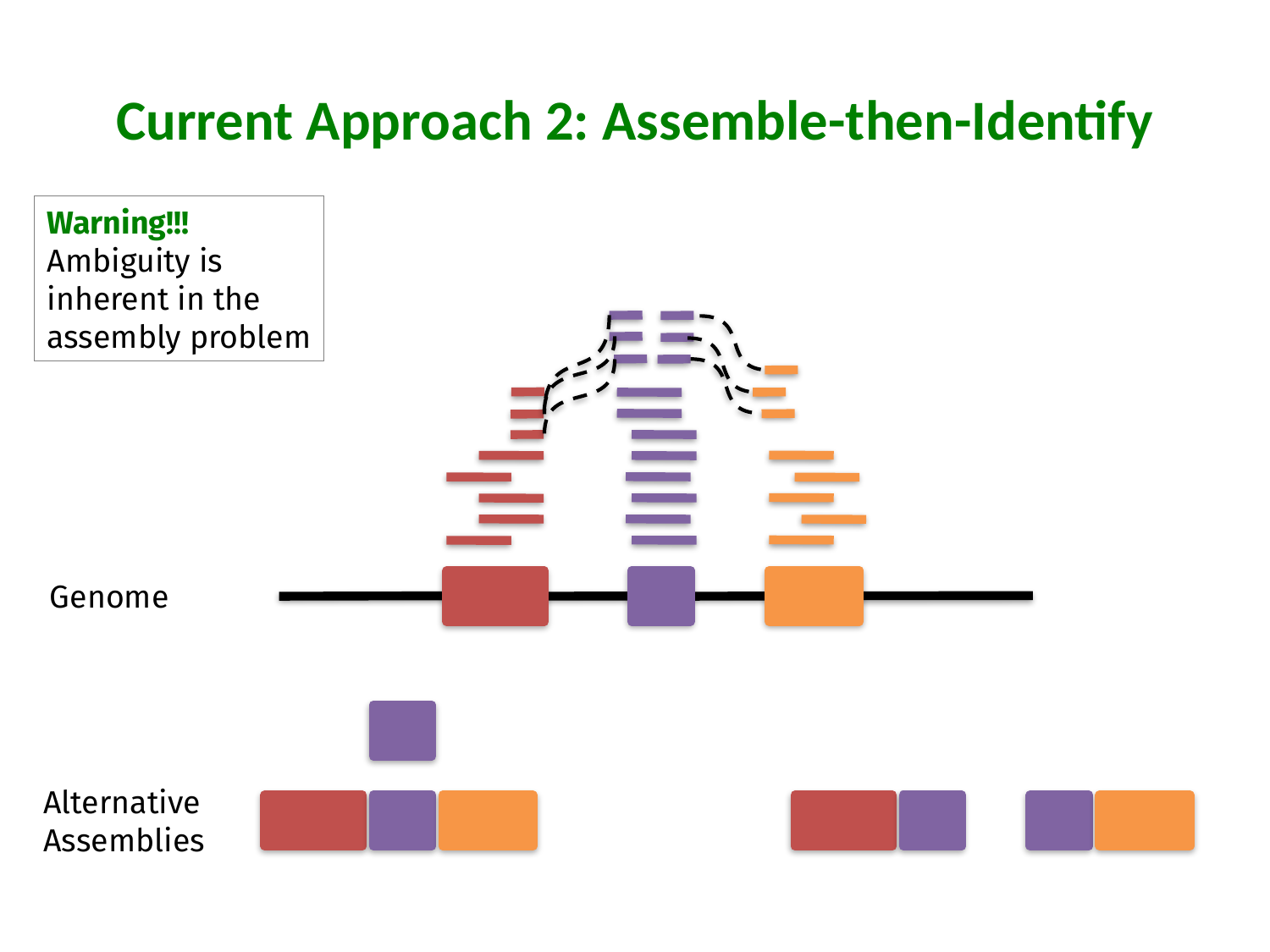

# Current Approach 2: Assemble-then-Identify
Warning!!!
Ambiguity is
inherent in the
assembly problem

Genome

Alternative
Assemblies